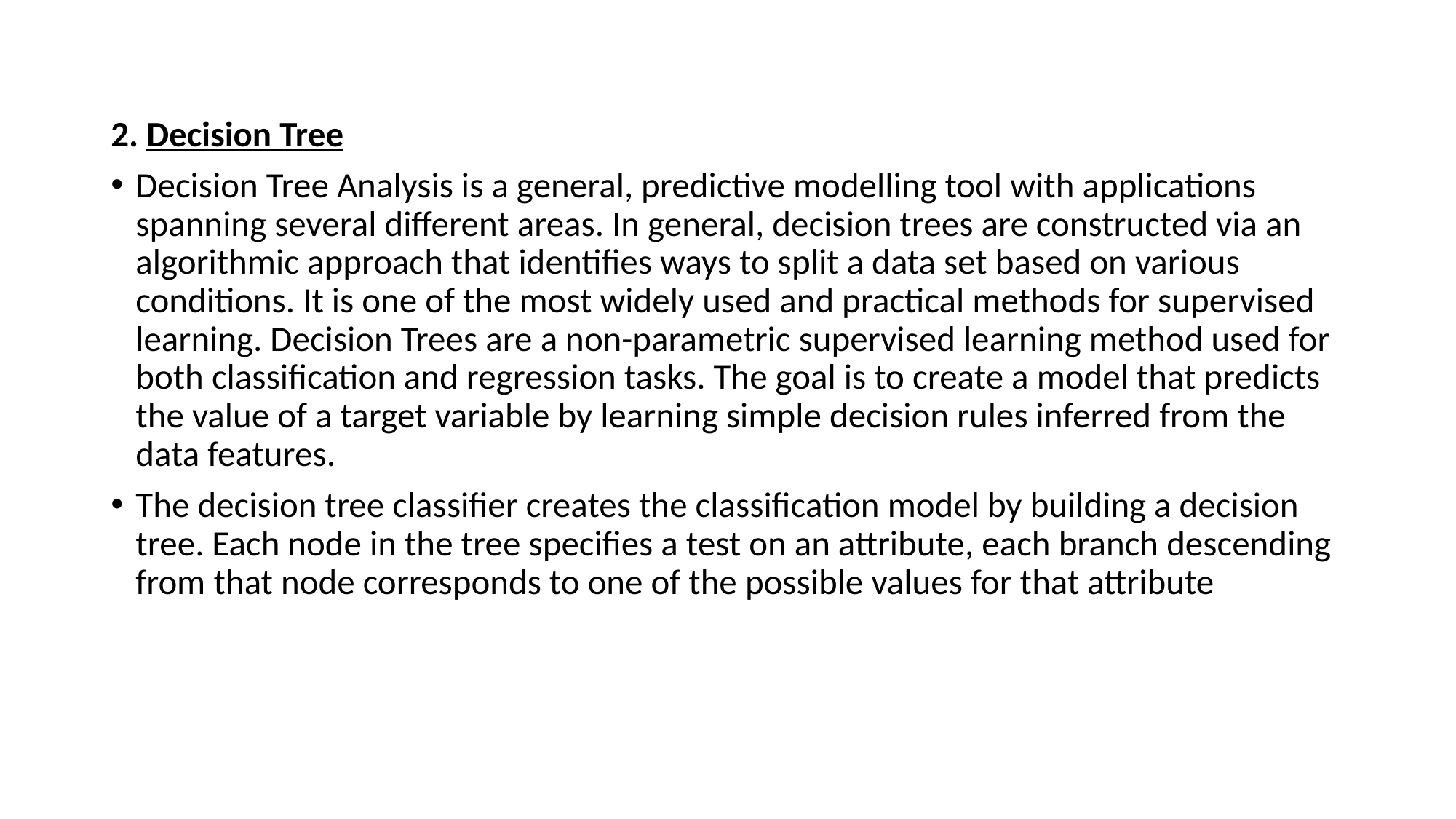

2. Decision Tree
Decision Tree Analysis is a general, predictive modelling tool with applications spanning several different areas. In general, decision trees are constructed via an algorithmic approach that identifies ways to split a data set based on various conditions. It is one of the most widely used and practical methods for supervised learning. Decision Trees are a non-parametric supervised learning method used for both classification and regression tasks. The goal is to create a model that predicts the value of a target variable by learning simple decision rules inferred from the data features.
The decision tree classifier creates the classification model by building a decision tree. Each node in the tree specifies a test on an attribute, each branch descending from that node corresponds to one of the possible values for that attribute